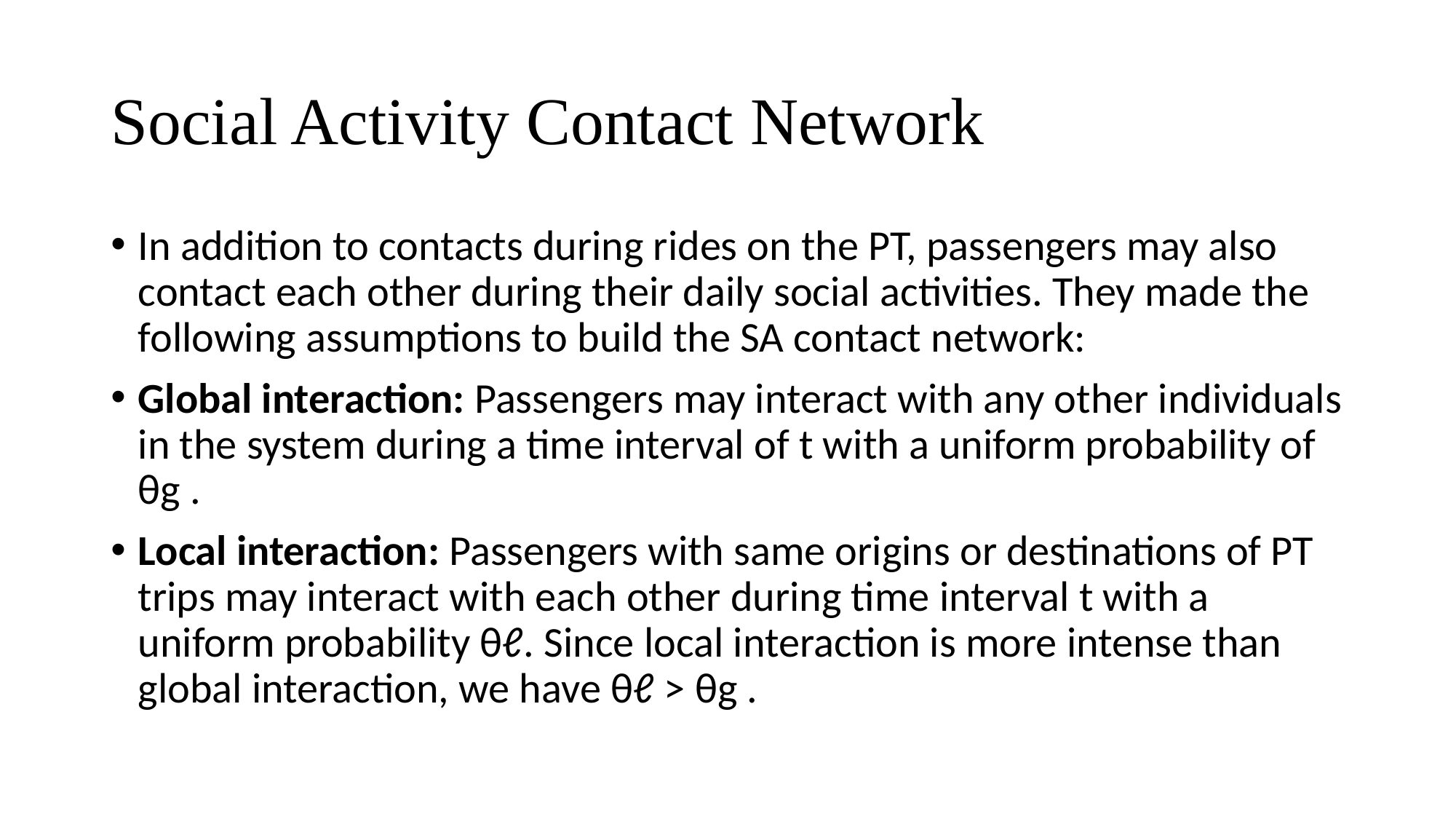

# Social Activity Contact Network
In addition to contacts during rides on the PT, passengers may also contact each other during their daily social activities. They made the following assumptions to build the SA contact network:
Global interaction: Passengers may interact with any other individuals in the system during a time interval of t with a uniform probability of θg .
Local interaction: Passengers with same origins or destinations of PT trips may interact with each other during time interval t with a uniform probability θℓ. Since local interaction is more intense than global interaction, we have θℓ > θg .